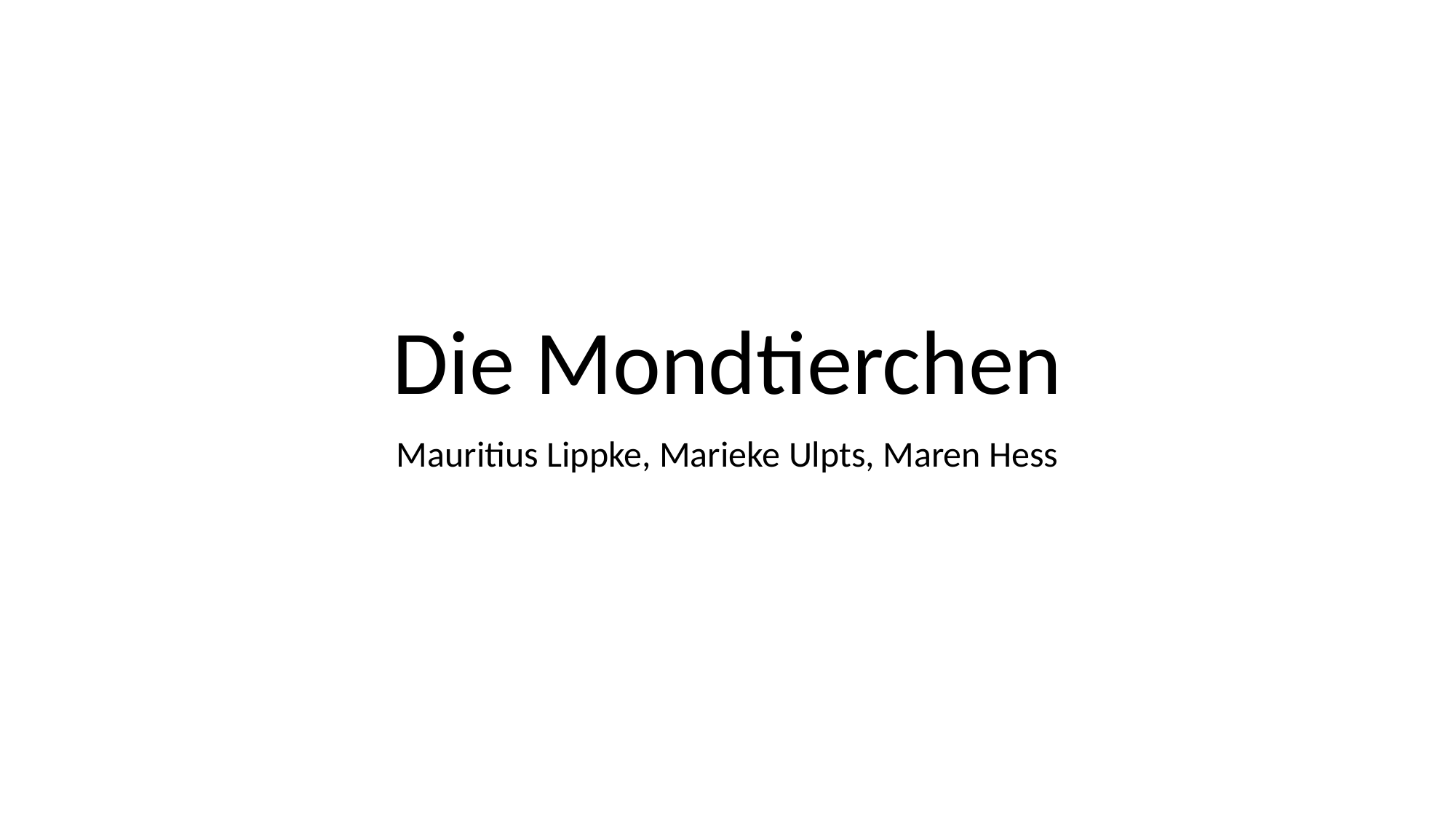

# Die Mondtierchen
Mauritius Lippke, Marieke Ulpts, Maren Hess